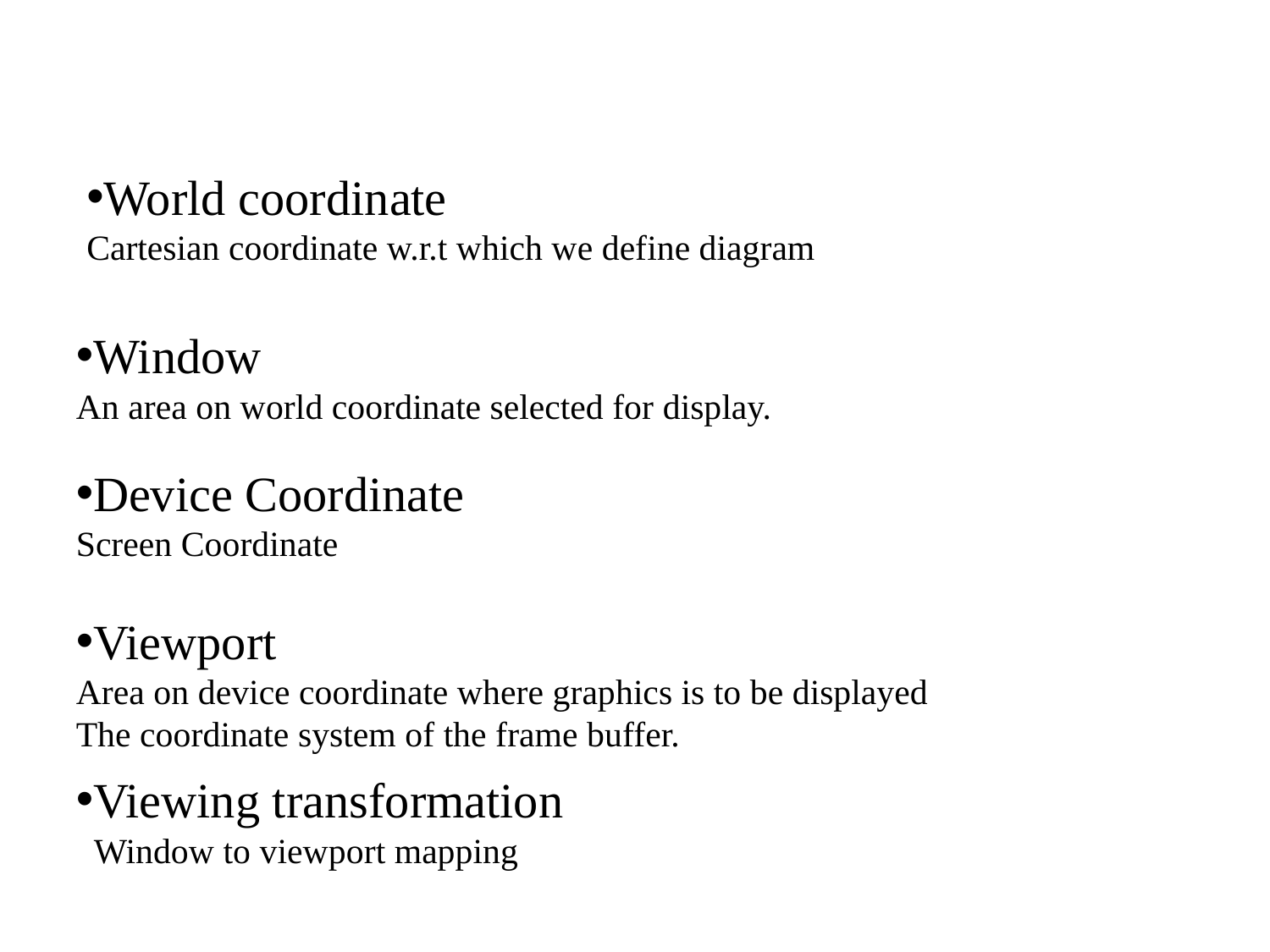

World coordinate
Cartesian coordinate w.r.t which we define diagram
Window
An area on world coordinate selected for display.
Device Coordinate
Screen Coordinate

Viewport
Area on device coordinate where graphics is to be displayed
The coordinate system of the frame buffer.
Viewing transformation
  Window to viewport mapping